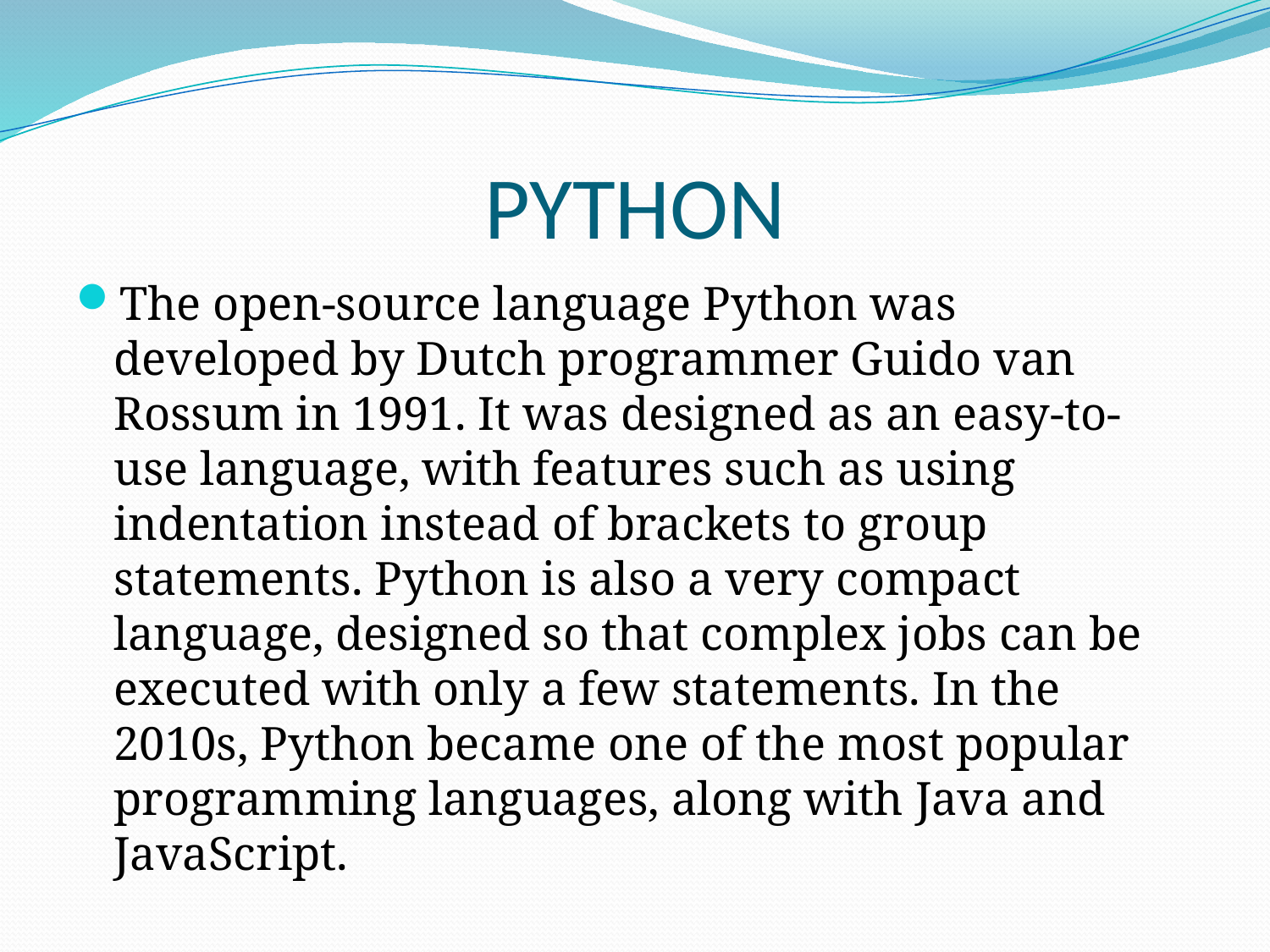

# PYTHON
The open-source language Python was developed by Dutch programmer Guido van Rossum in 1991. It was designed as an easy-to-use language, with features such as using indentation instead of brackets to group statements. Python is also a very compact language, designed so that complex jobs can be executed with only a few statements. In the 2010s, Python became one of the most popular programming languages, along with Java and JavaScript.